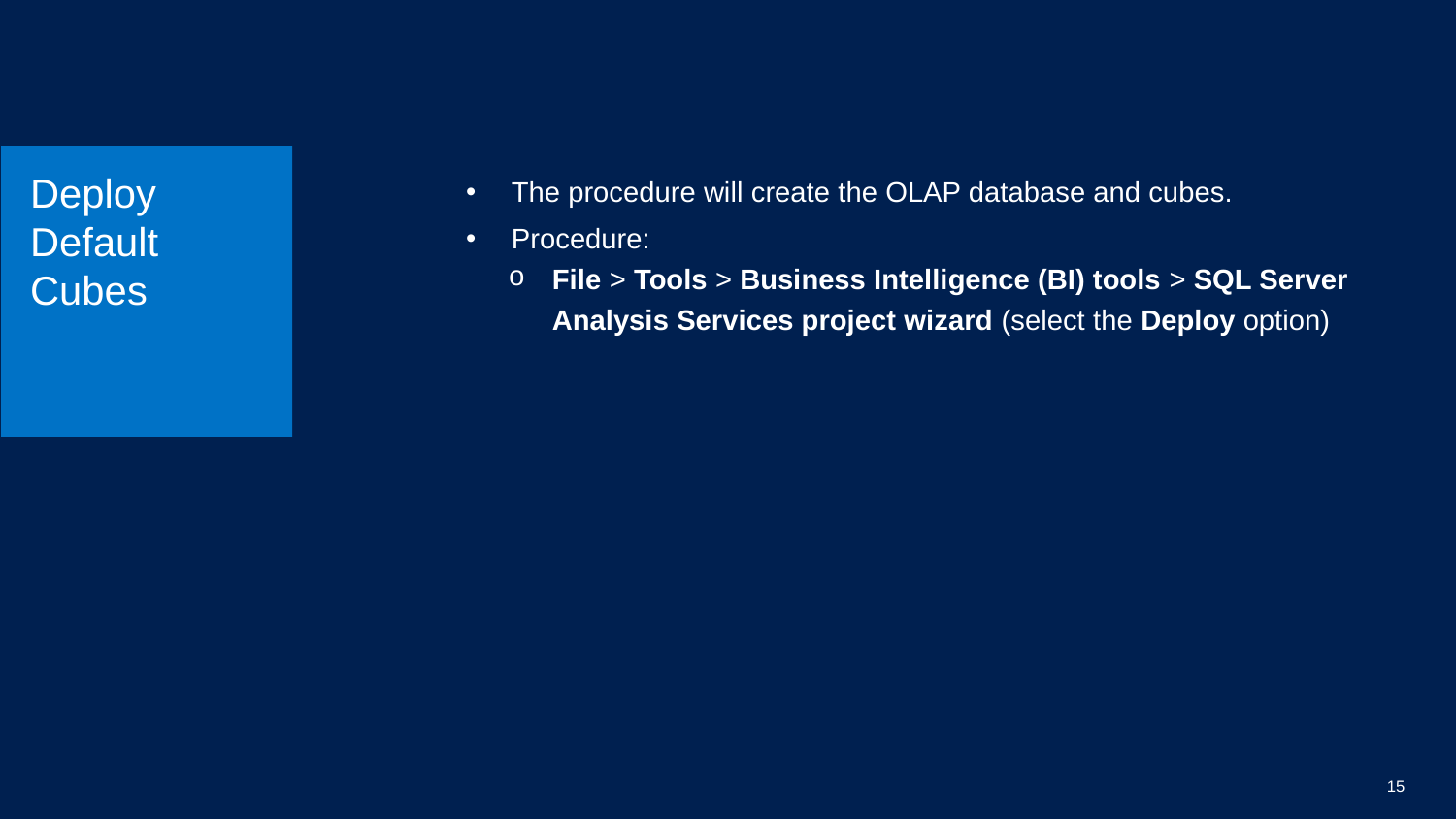

# Deploy Default Cubes
The procedure will create the OLAP database and cubes.
Procedure:
File > Tools > Business Intelligence (BI) tools > SQL Server Analysis Services project wizard (select the Deploy option)
15